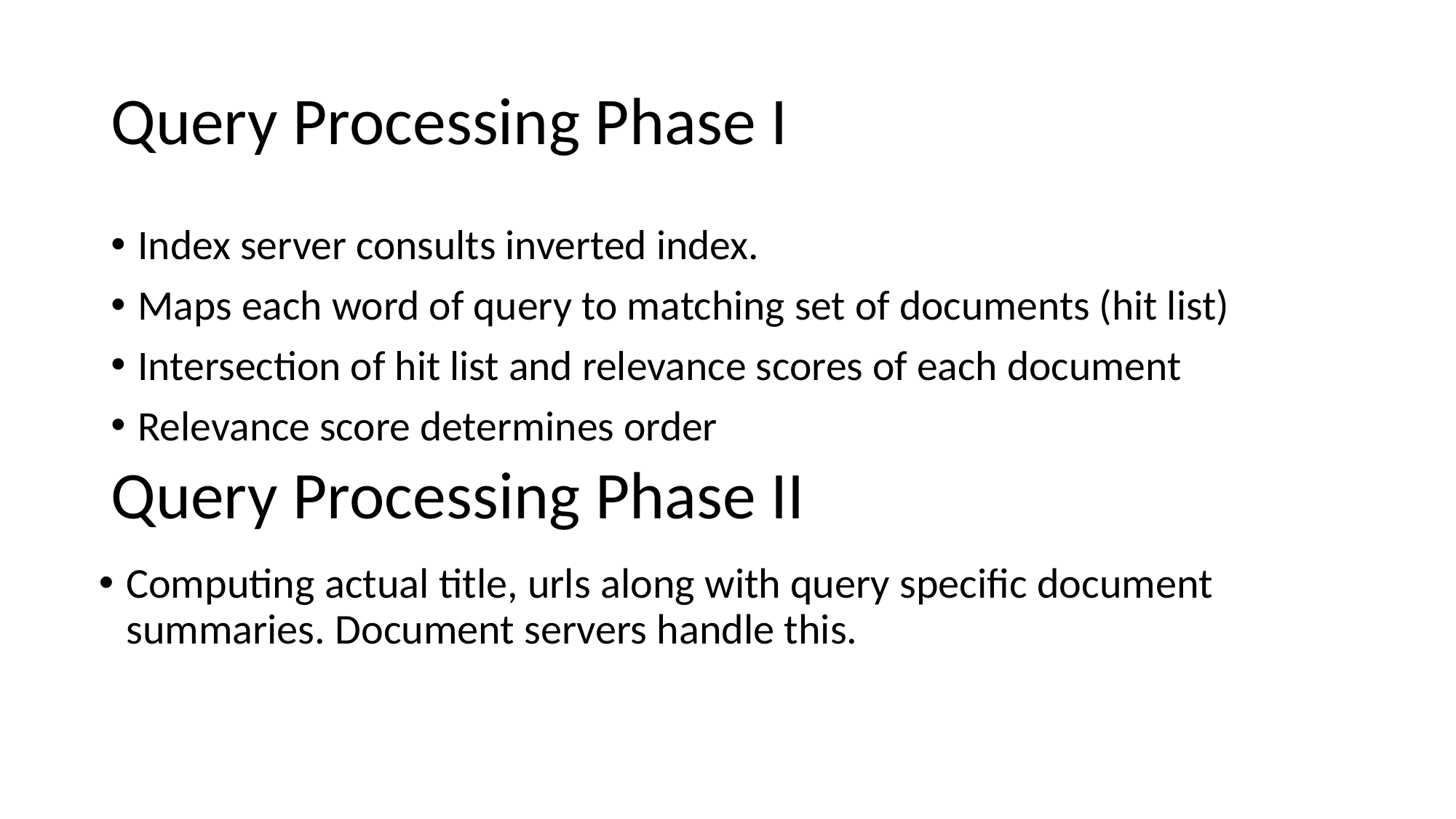

# Query Processing Phase I
Index server consults inverted index.
Maps each word of query to matching set of documents (hit list)
Intersection of hit list and relevance scores of each document
Relevance score determines order

Query Processing Phase II
Computing actual title, urls along with query specific document summaries. Document servers handle this.